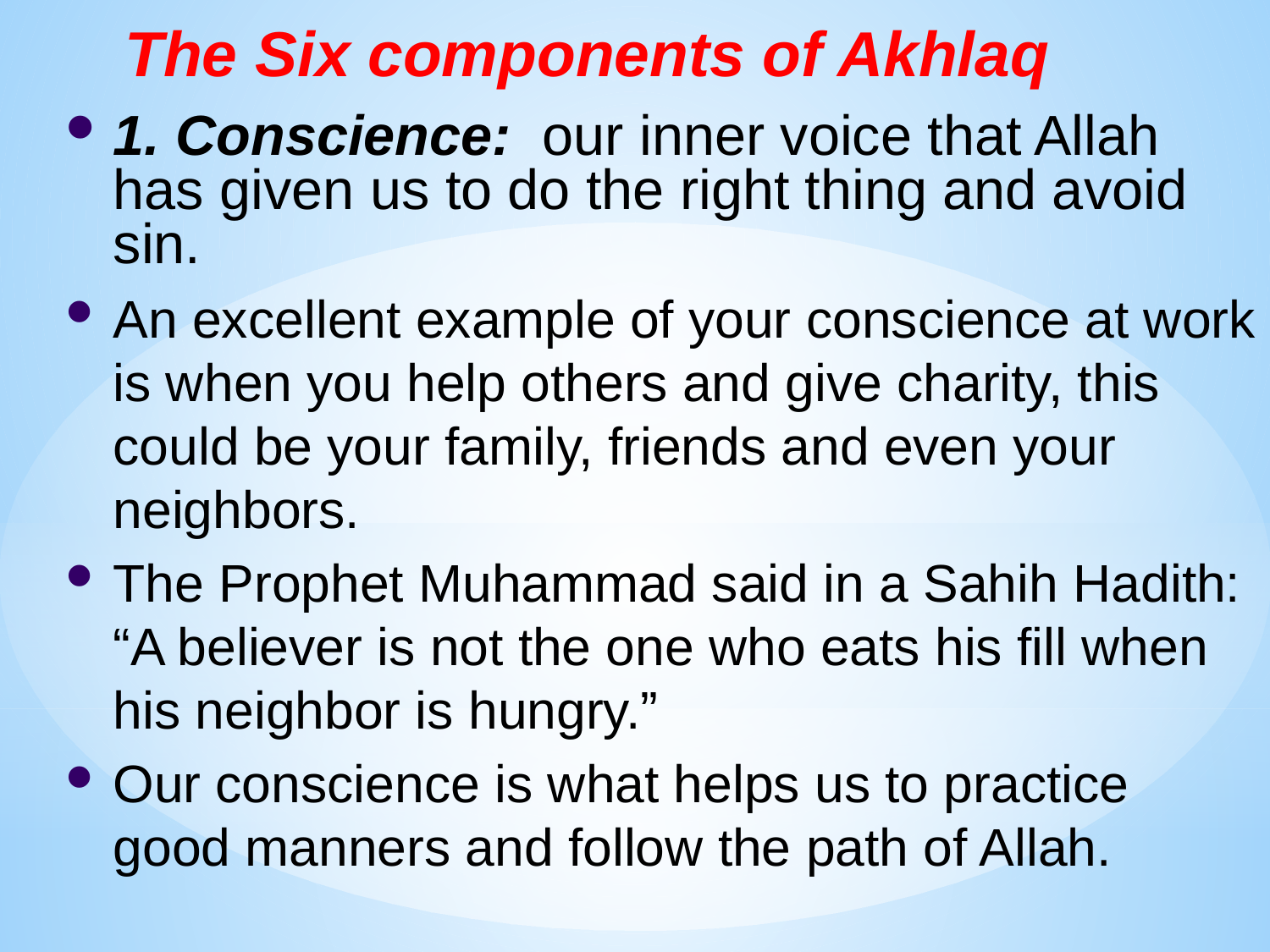

The Six components of Akhlaq
1. Conscience:  our inner voice that Allah has given us to do the right thing and avoid sin.
An excellent example of your conscience at work is when you help others and give charity, this could be your family, friends and even your neighbors.
The Prophet Muhammad said in a Sahih Hadith: “A believer is not the one who eats his fill when his neighbor is hungry.”
Our conscience is what helps us to practice good manners and follow the path of Allah.